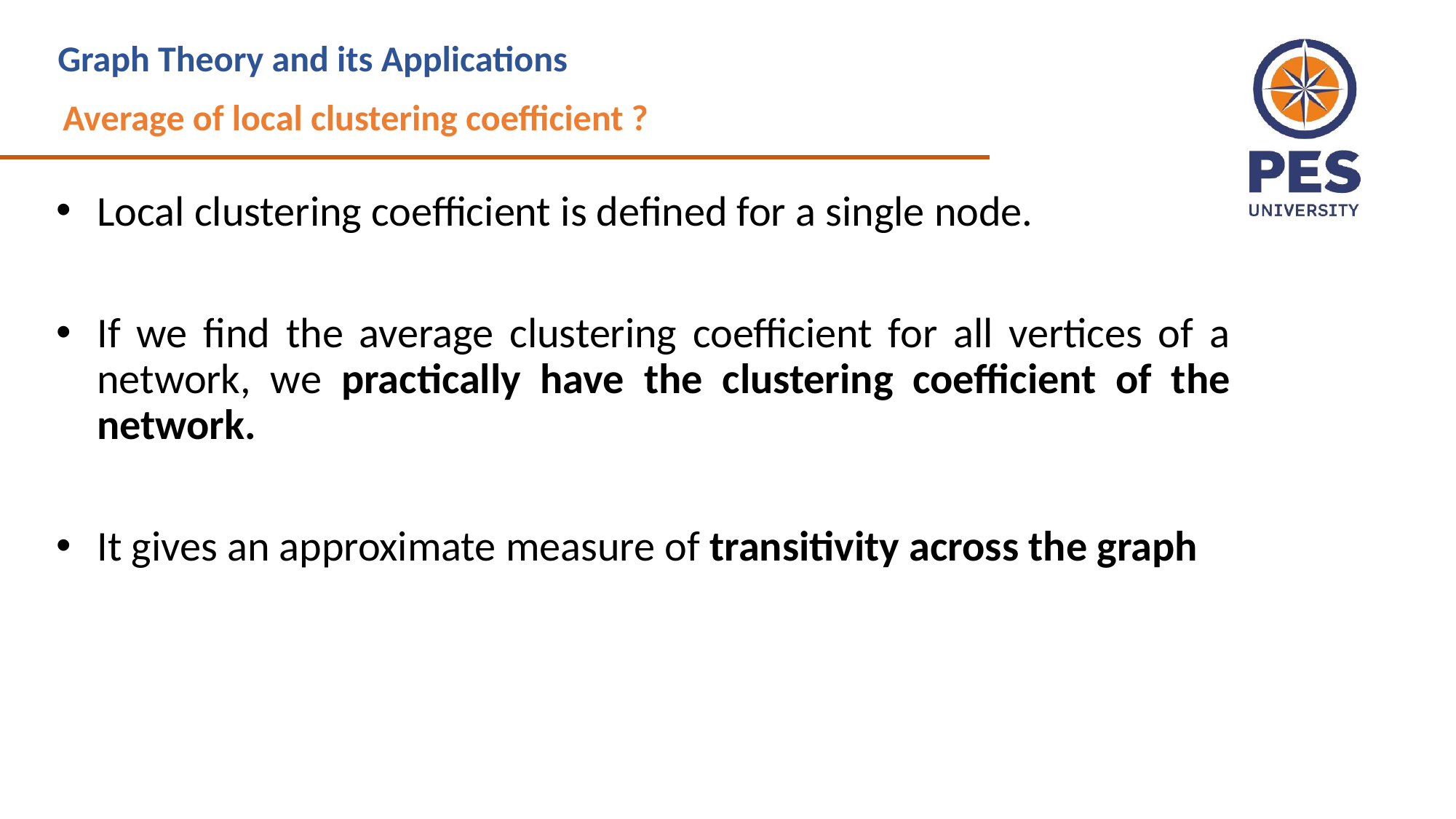

Graph Theory and its Applications

Average of local clustering coefficient ?
Local clustering coefficient is defined for a single node.

If we find the average clustering coefficient for all vertices of a network, we practically have the clustering coefficient of the network.

It gives an approximate measure of transitivity across the graph